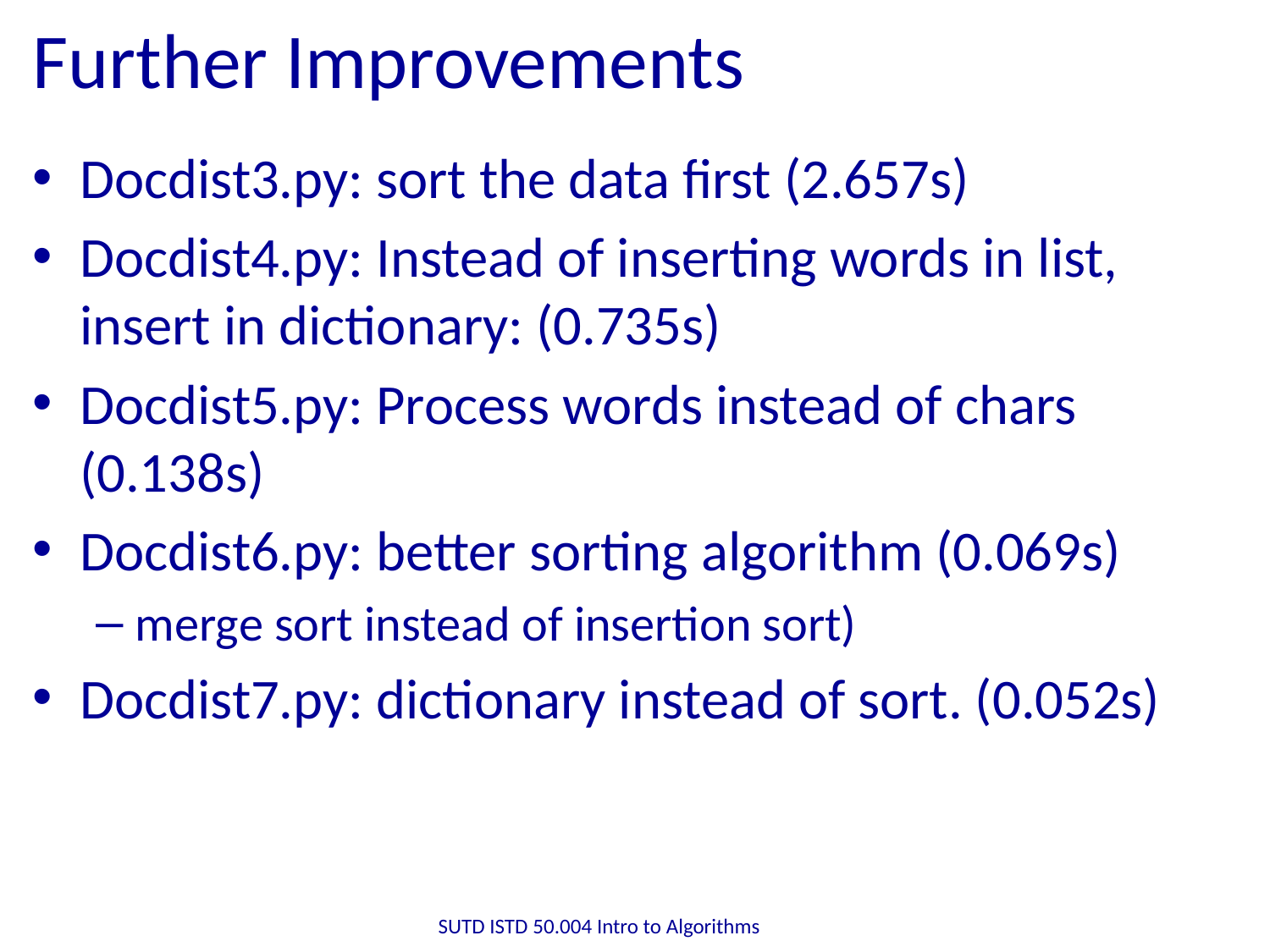

# Further Improvements
Docdist3.py: sort the data first (2.657s)
Docdist4.py: Instead of inserting words in list, insert in dictionary: (0.735s)
Docdist5.py: Process words instead of chars (0.138s)
Docdist6.py: better sorting algorithm (0.069s)
merge sort instead of insertion sort)
Docdist7.py: dictionary instead of sort. (0.052s)

SUTD ISTD 50.004 Intro to Algorithms